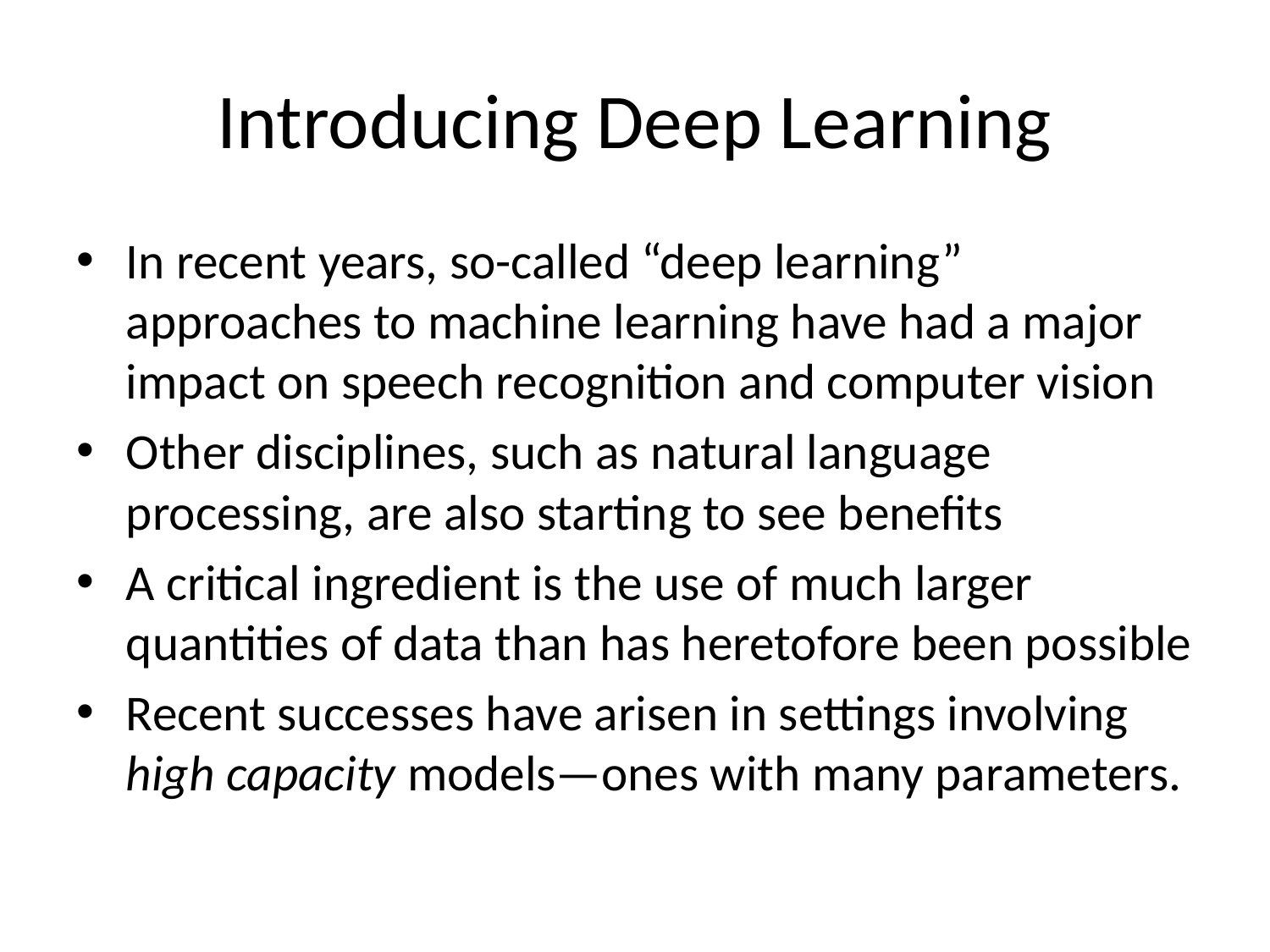

# Introducing Deep Learning
In recent years, so-called “deep learning” approaches to machine learning have had a major impact on speech recognition and computer vision
Other disciplines, such as natural language processing, are also starting to see benefits
A critical ingredient is the use of much larger quantities of data than has heretofore been possible
Recent successes have arisen in settings involving high capacity models—ones with many parameters.